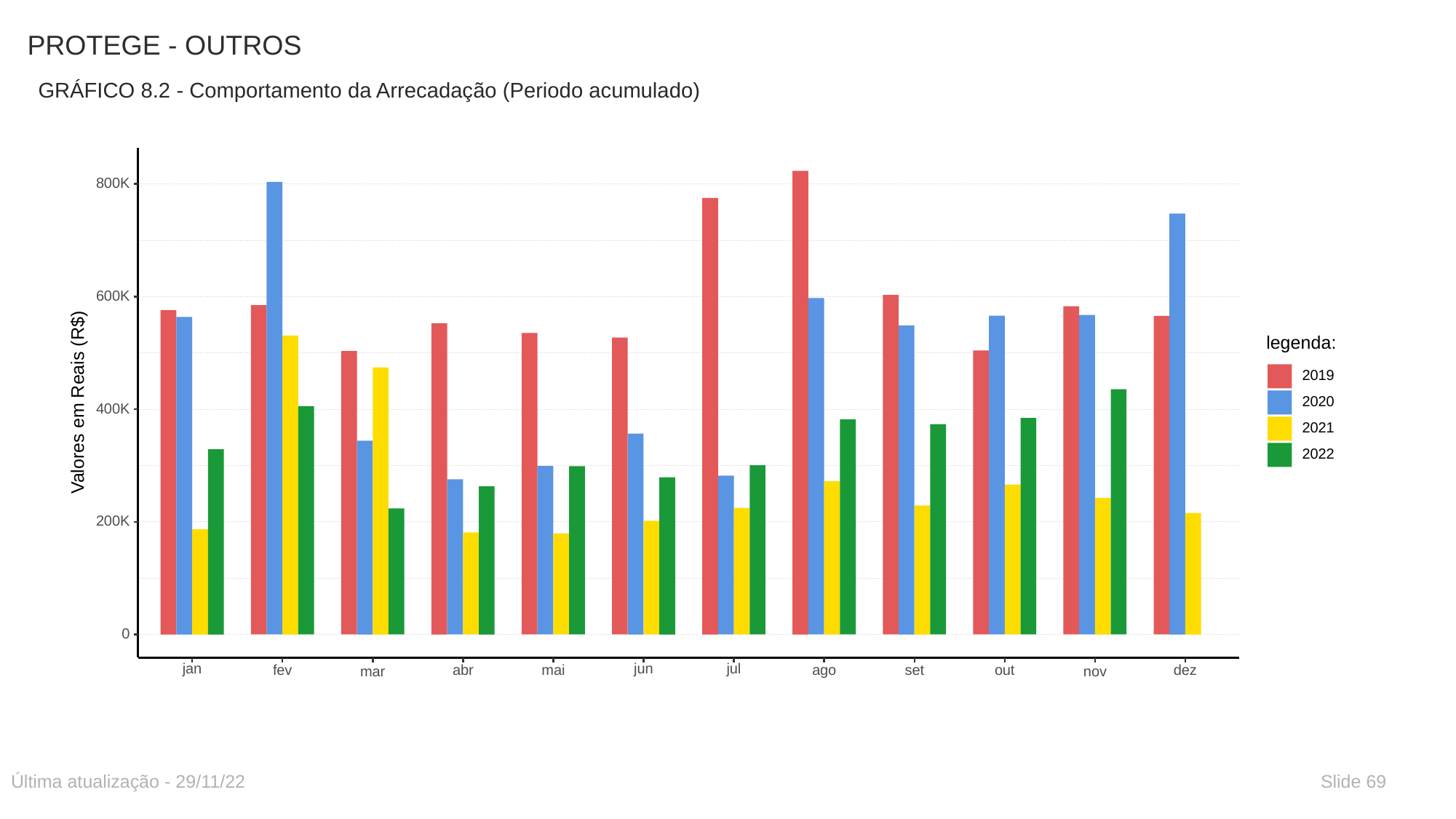

# PROTEGE - OUTROS
GRÁFICO 8.2 - Comportamento da Arrecadação (Periodo acumulado)

800K

600K

legenda:

2019

Valores em Reais (R$)
2020
400K

2021

2022

200K

0

jan
jun
jul
ago
fev
abr
mai
dez
set
out
mar
nov
Última atualização - 29/11/22
Slide 69